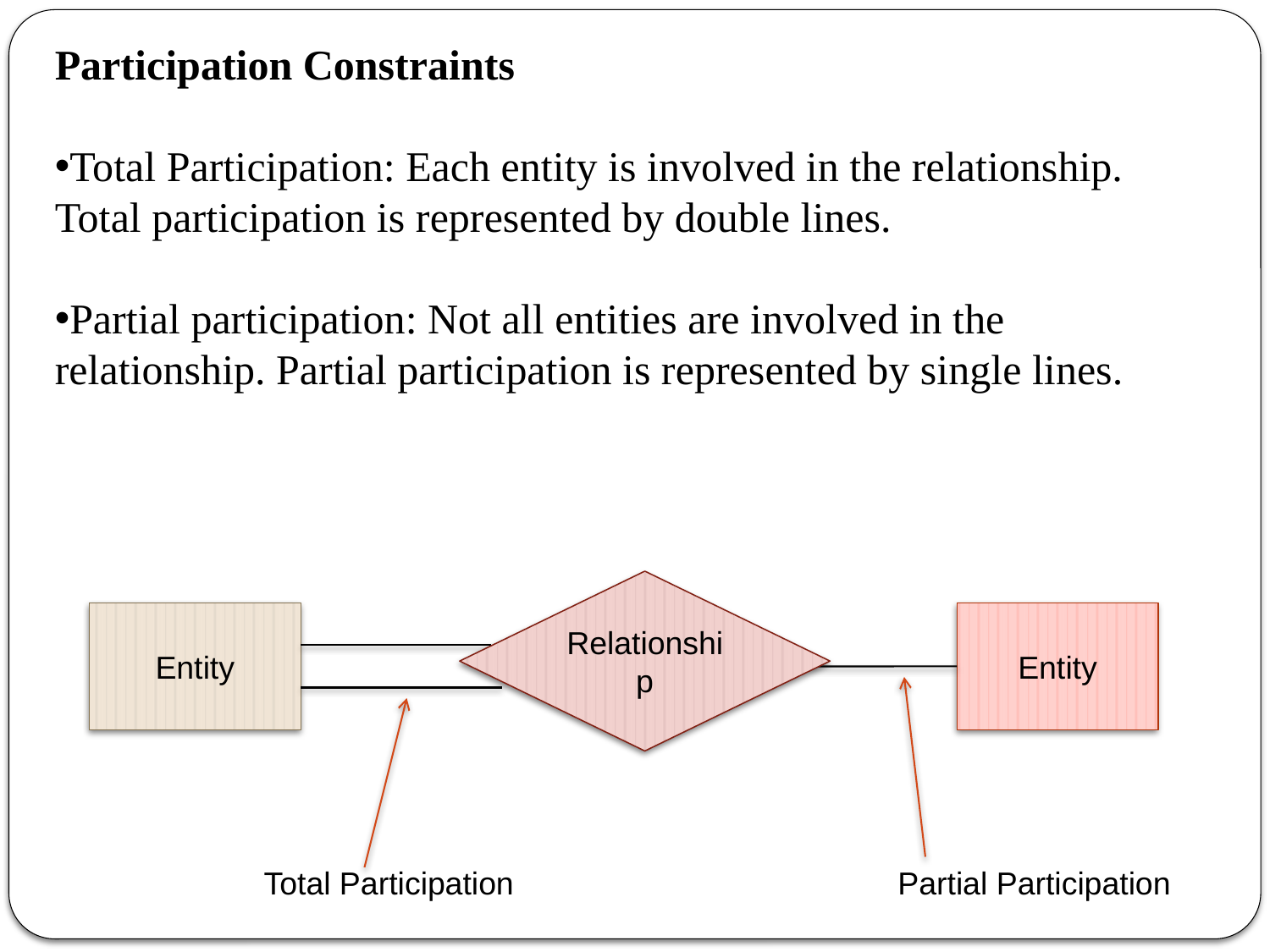

Participation Constraints

Total Participation: Each entity is involved in the relationship. Total participation is represented by double lines.

Partial participation: Not all entities are involved in the relationship. Partial participation is represented by single lines.
Relationship
Entity
Entity

Total Participation
Partial Participation